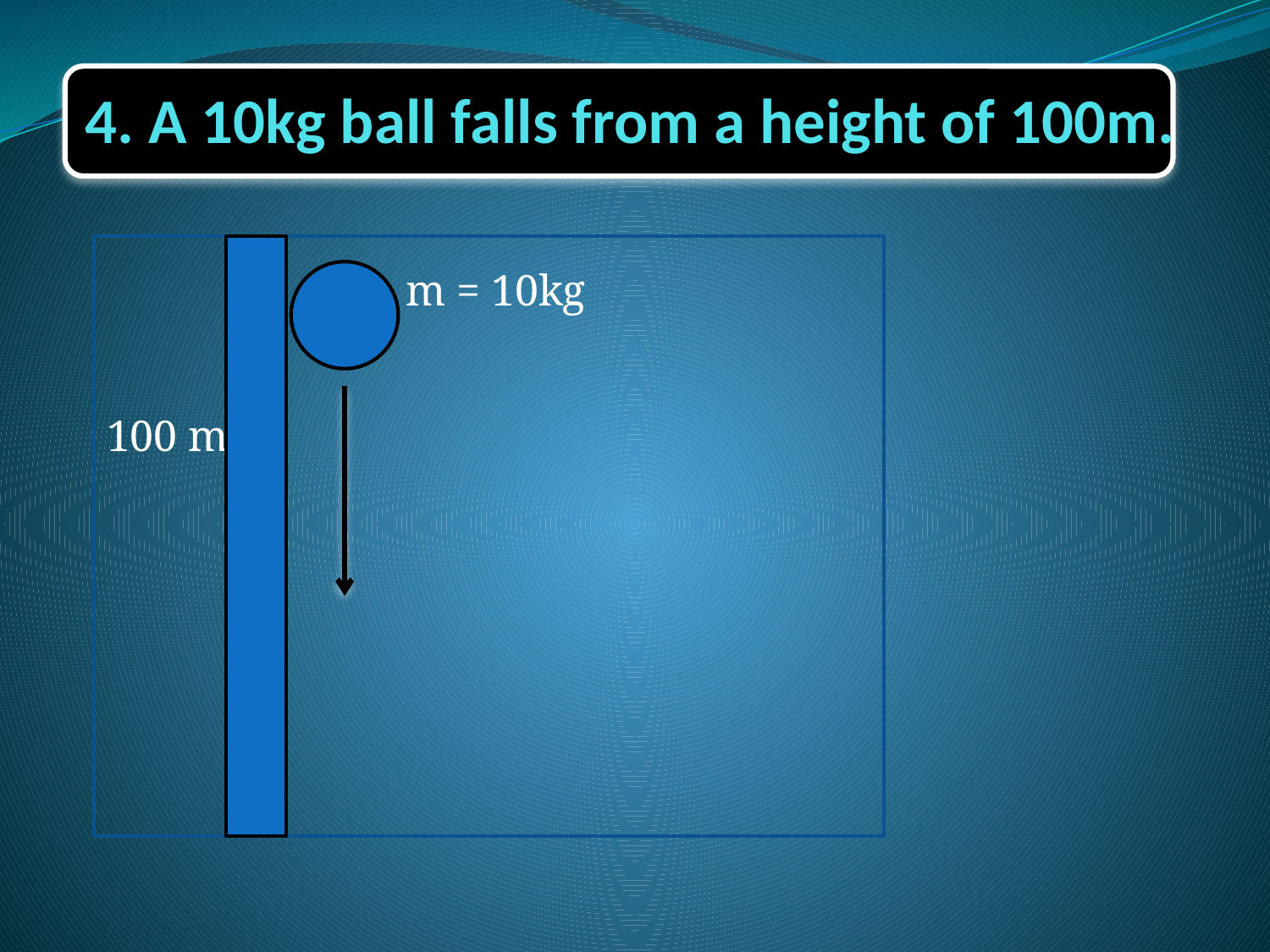

# 4. A 10kg ball falls from a height of 100m.

100 m

m = 10kg